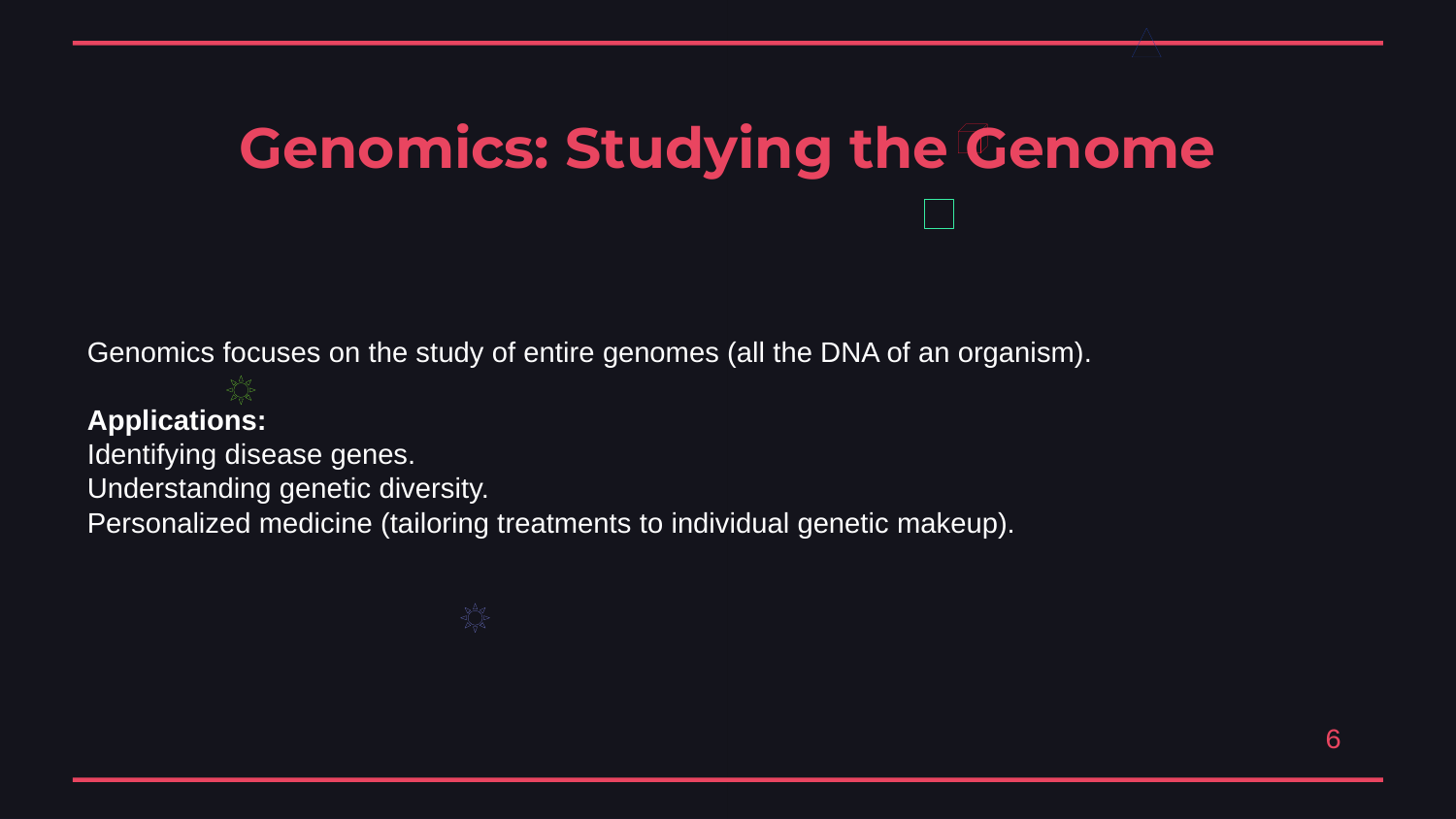

Genomics: Studying the Genome

Genomics focuses on the study of entire genomes (all the DNA of an organism).

Applications:
Identifying disease genes.
Understanding genetic diversity.
Personalized medicine (tailoring treatments to individual genetic makeup).

6